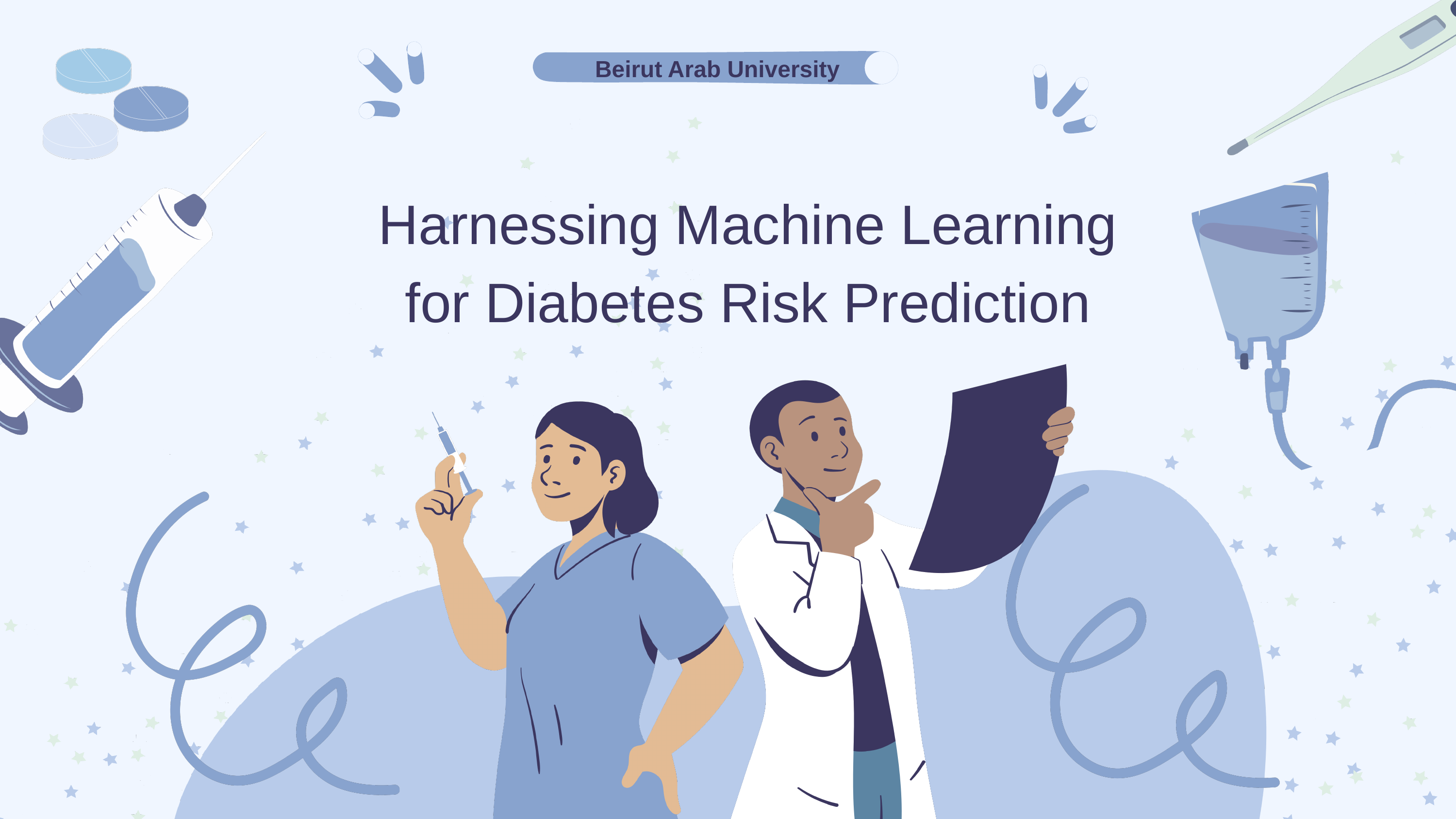

Beirut Arab University

Harnessing Machine Learning for Diabetes Risk Prediction